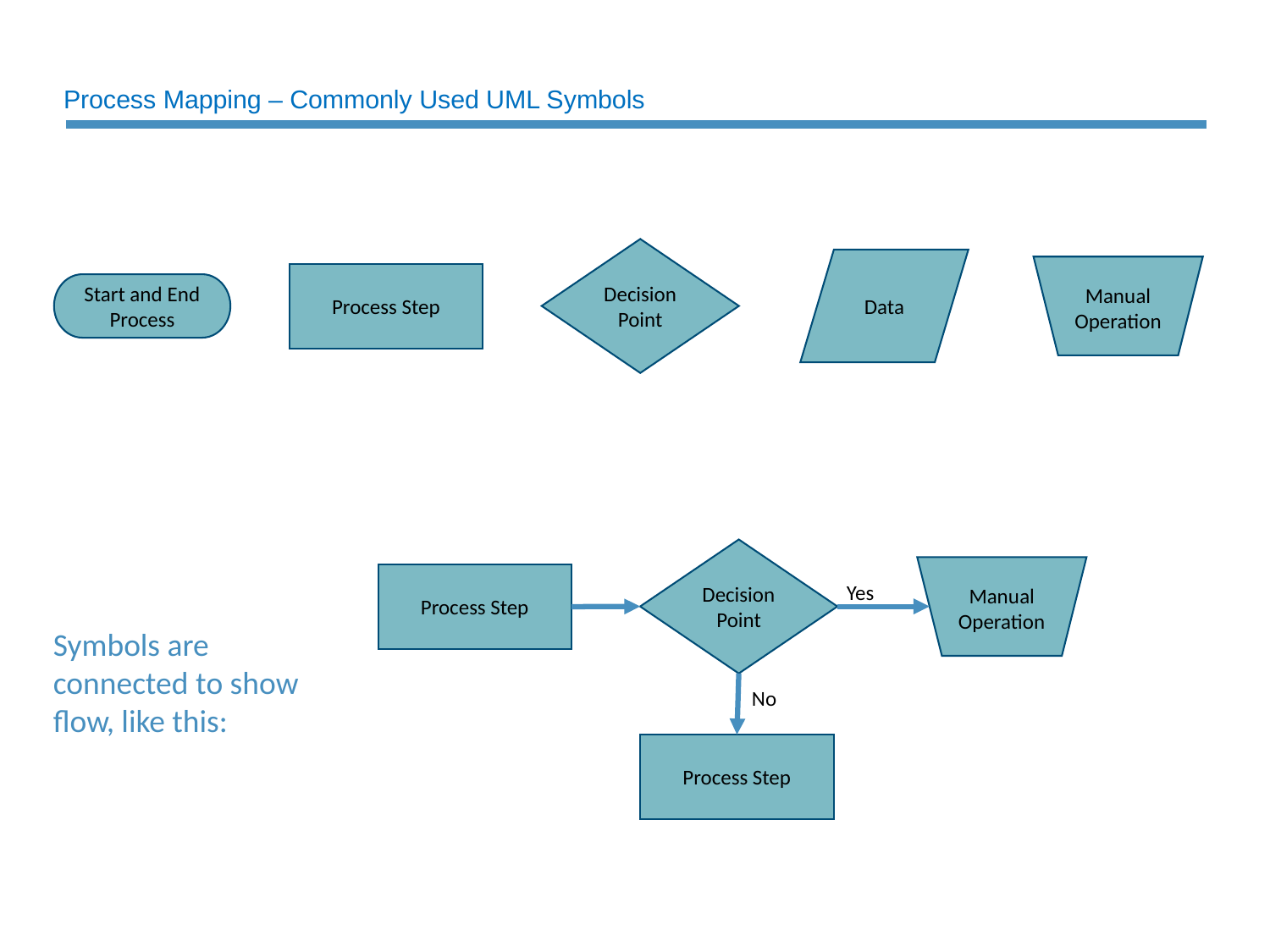

# Process Mapping – Commonly Used UML Symbols
Decision Point
Data

Process Step
Start and End Process
Manual Operation
Decision Point

Process Step
Yes
Manual Operation
Symbols are connected to show flow, like this:
No
Process Step